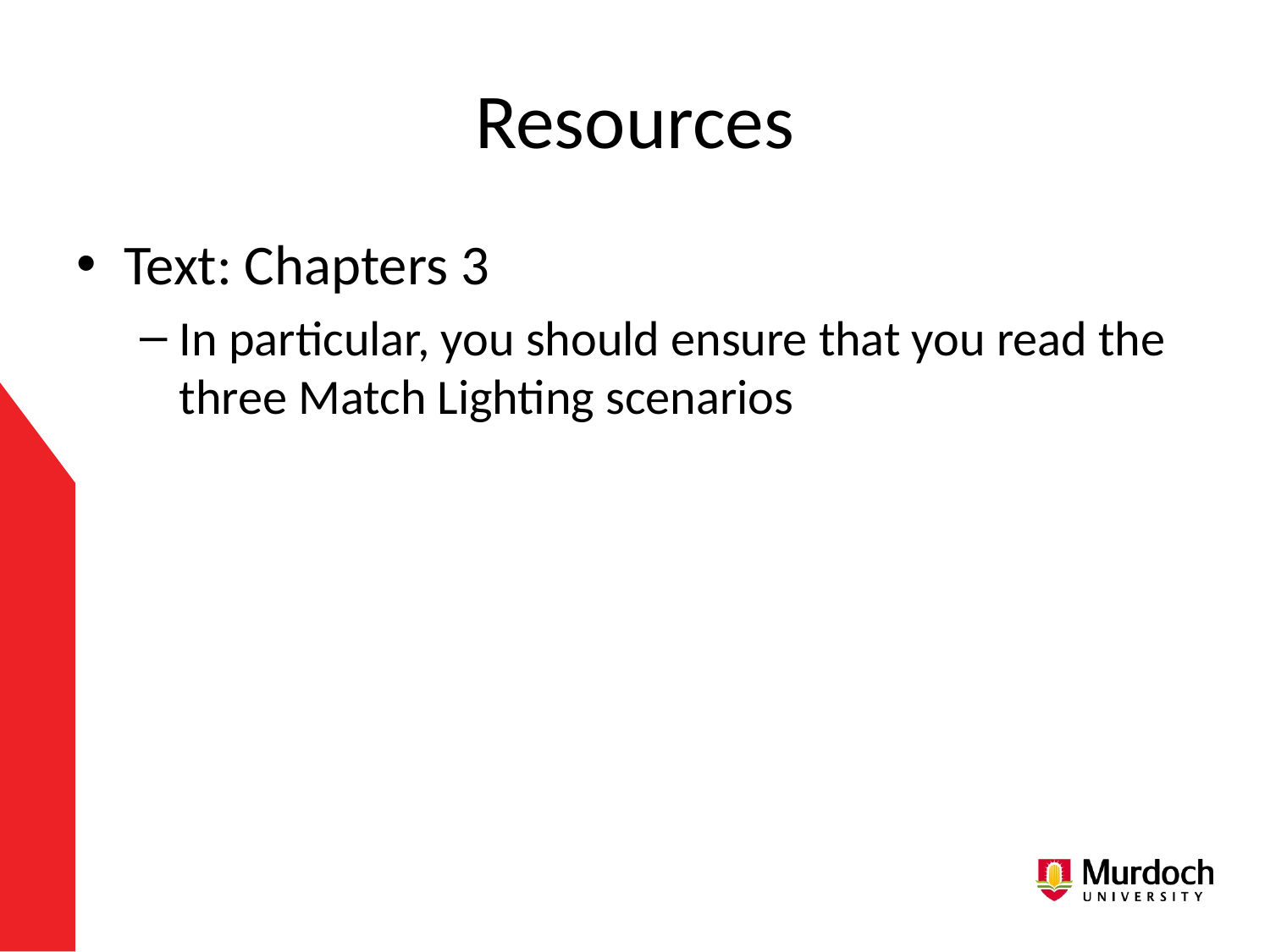

# Resources
Text: Chapters 3
In particular, you should ensure that you read the three Match Lighting scenarios